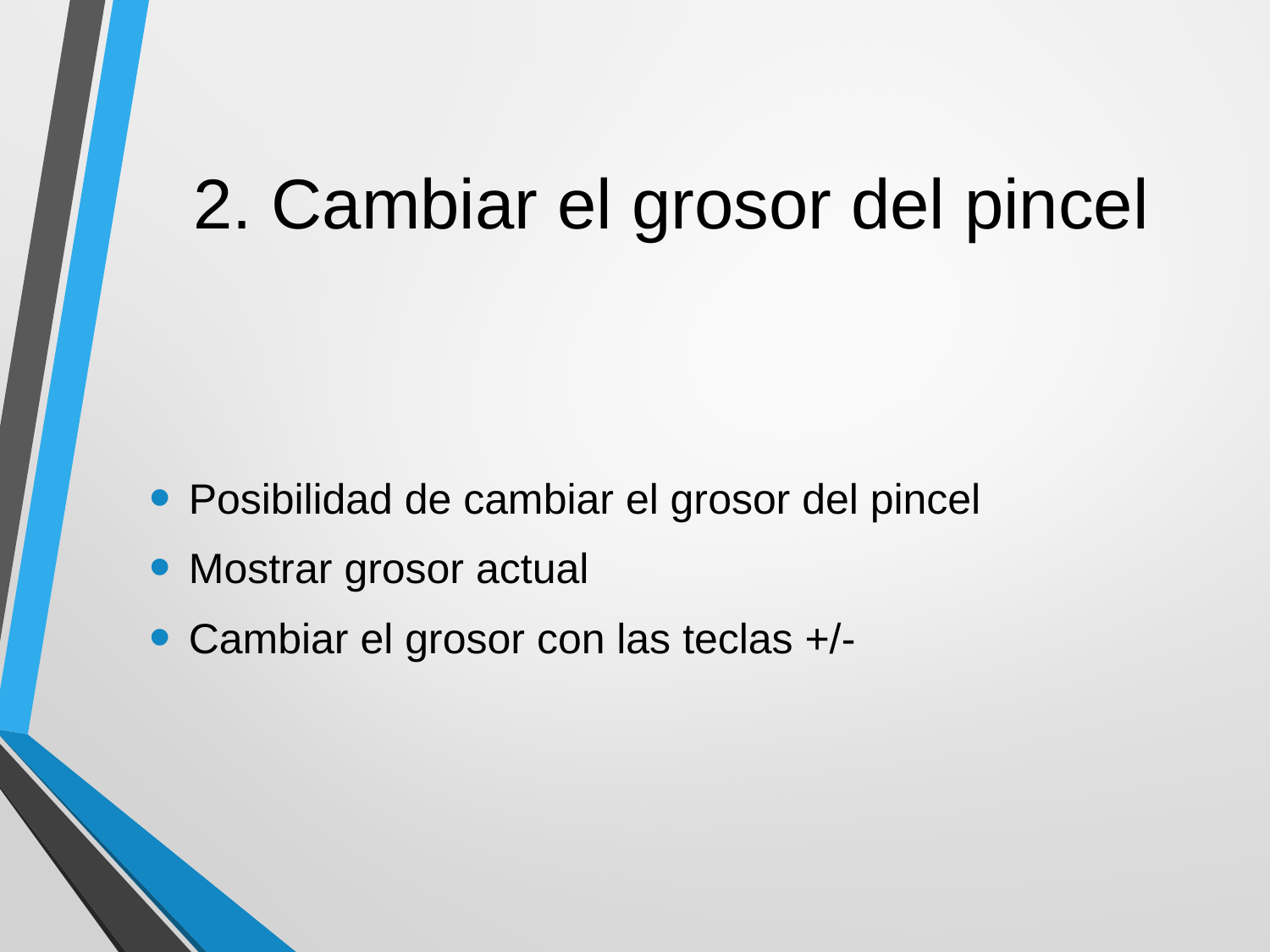

# 2. Cambiar el grosor del pincel
Posibilidad de cambiar el grosor del pincel
Mostrar grosor actual
Cambiar el grosor con las teclas +/-